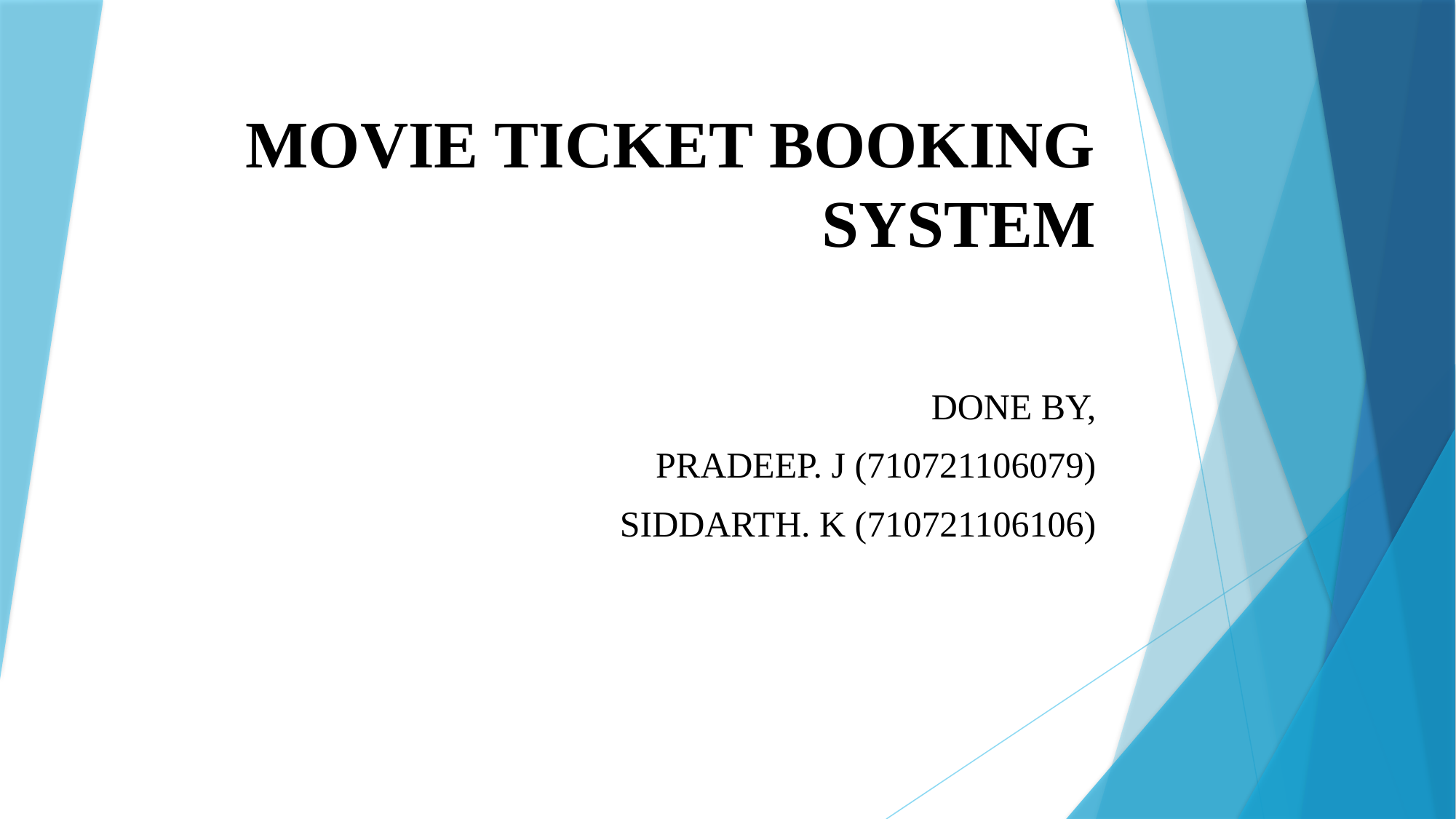

# MOVIE TICKET BOOKING SYSTEM
DONE BY,
PRADEEP. J (710721106079)
SIDDARTH. K (710721106106)